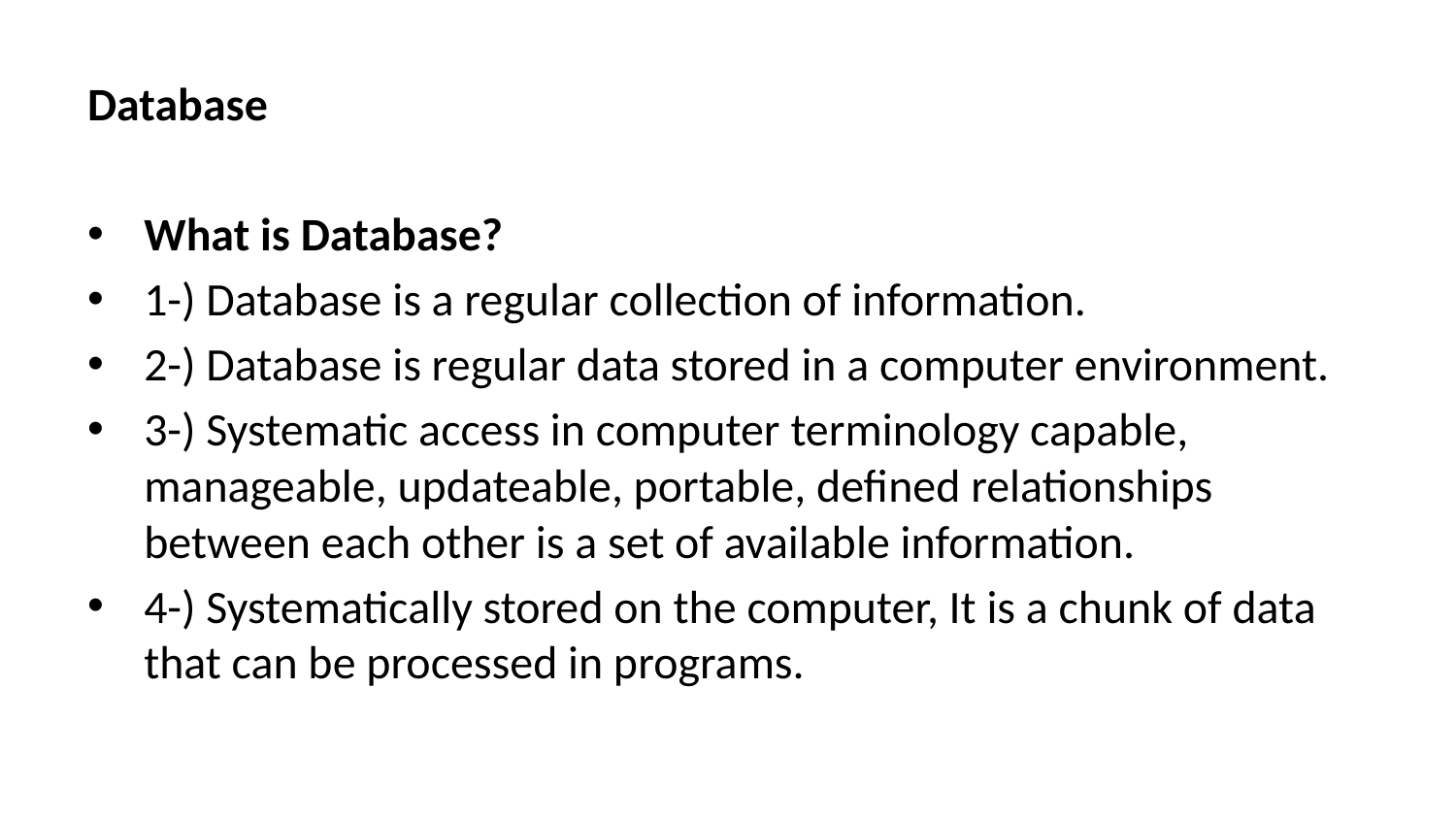

Database

What is Database?
1-) Database is a regular collection of information.
2-) Database is regular data stored in a computer environment.
3-) Systematic access in computer terminology capable, manageable, updateable, portable, defined relationships between each other is a set of available information.
4-) Systematically stored on the computer, It is a chunk of data that can be processed in programs.